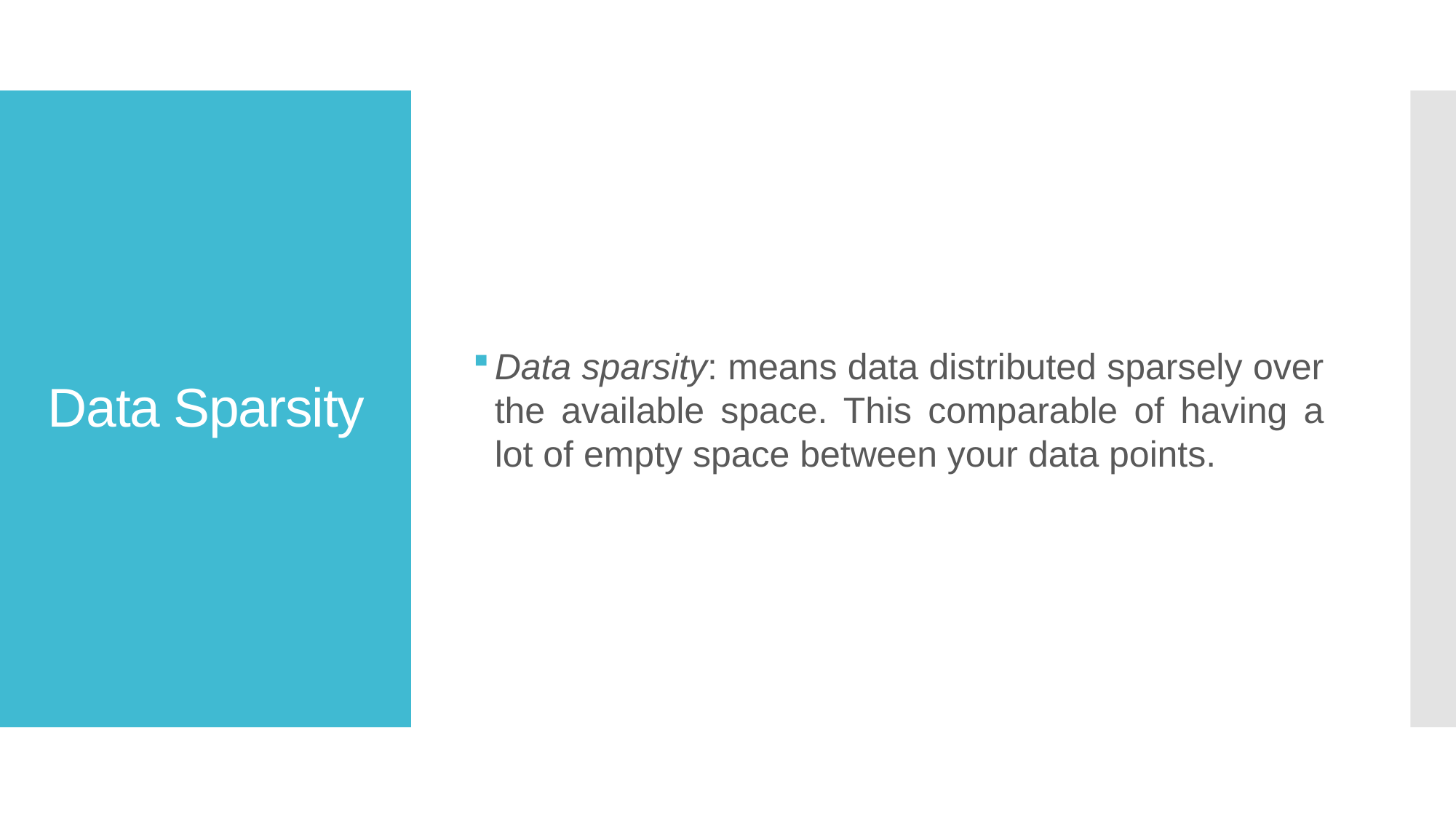

Data sparsity: means data distributed sparsely over the available space. This comparable of having a lot of empty space between your data points.
# Data Sparsity